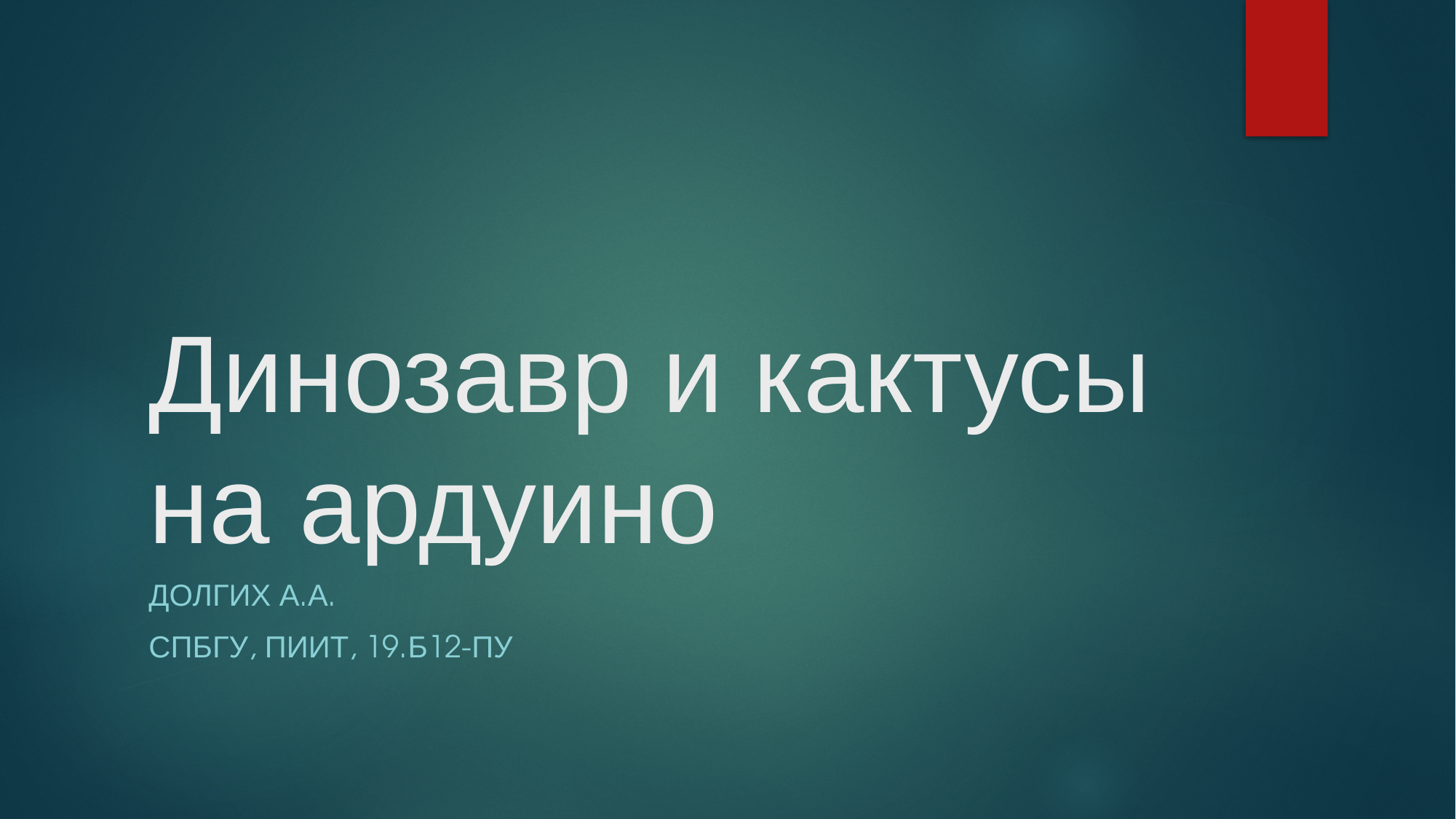

# Динозавр и кактусы на ардуино
Долгих а.а.
Спбгу, пиит, 19.б12-пу